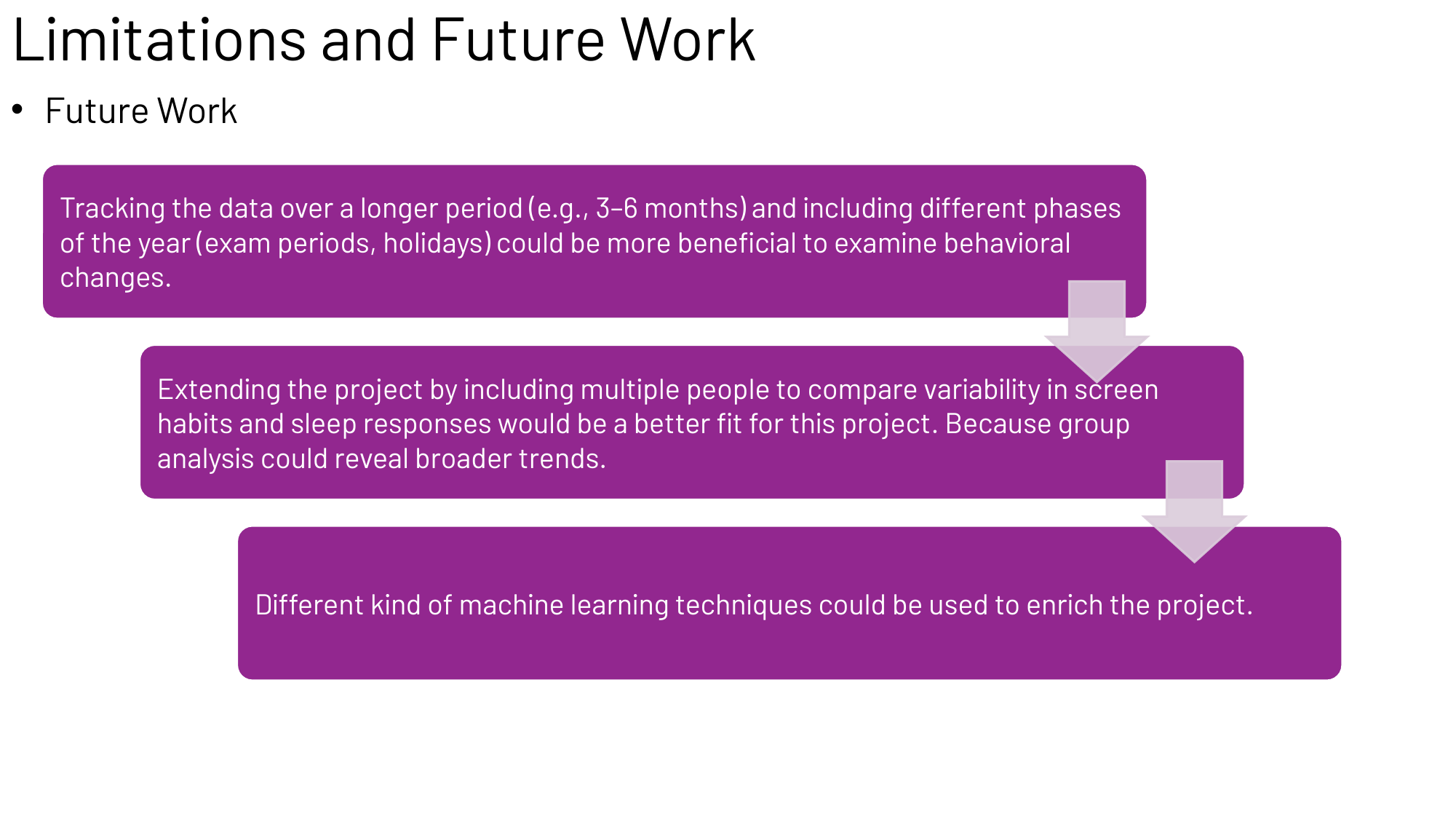

# Limitations and Future Work
Future Work
Tracking the data over a longer period (e.g., 3–6 months) and including different phases of the year (exam periods, holidays) could be more beneficial to examine behavioral changes.
Extending the project by including multiple people to compare variability in screen habits and sleep responses would be a better fit for this project. Because group analysis could reveal broader trends.
Different kind of machine learning techniques could be used to enrich the project.